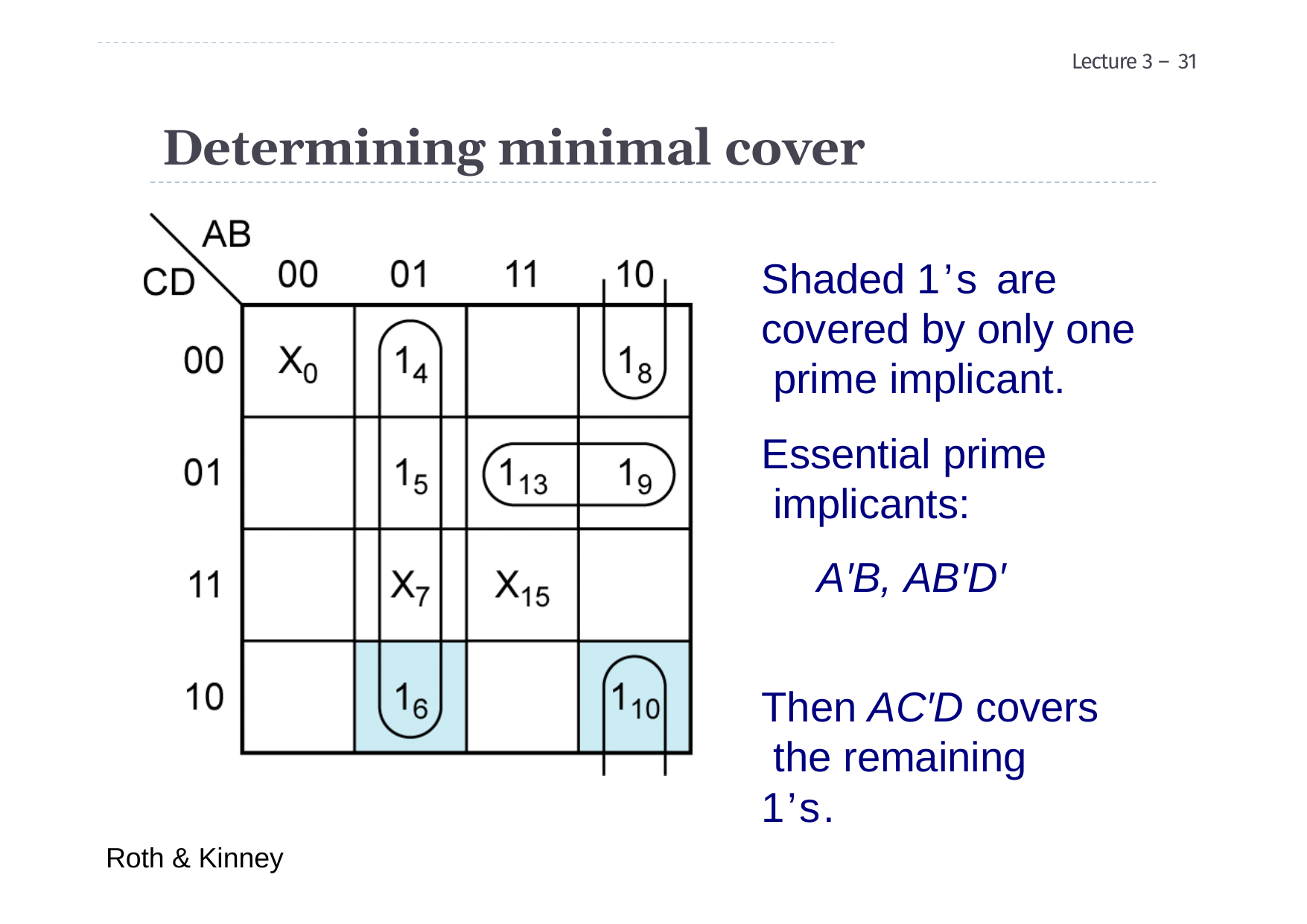

Lecture 3 – 31
# Determining minimal cover

Shaded 1’s are  covered by only one  prime implicant.
Essential prime  implicants:
A′B, AB′D′

Then AC′D covers  the remaining 1’s.
Roth & Kinney